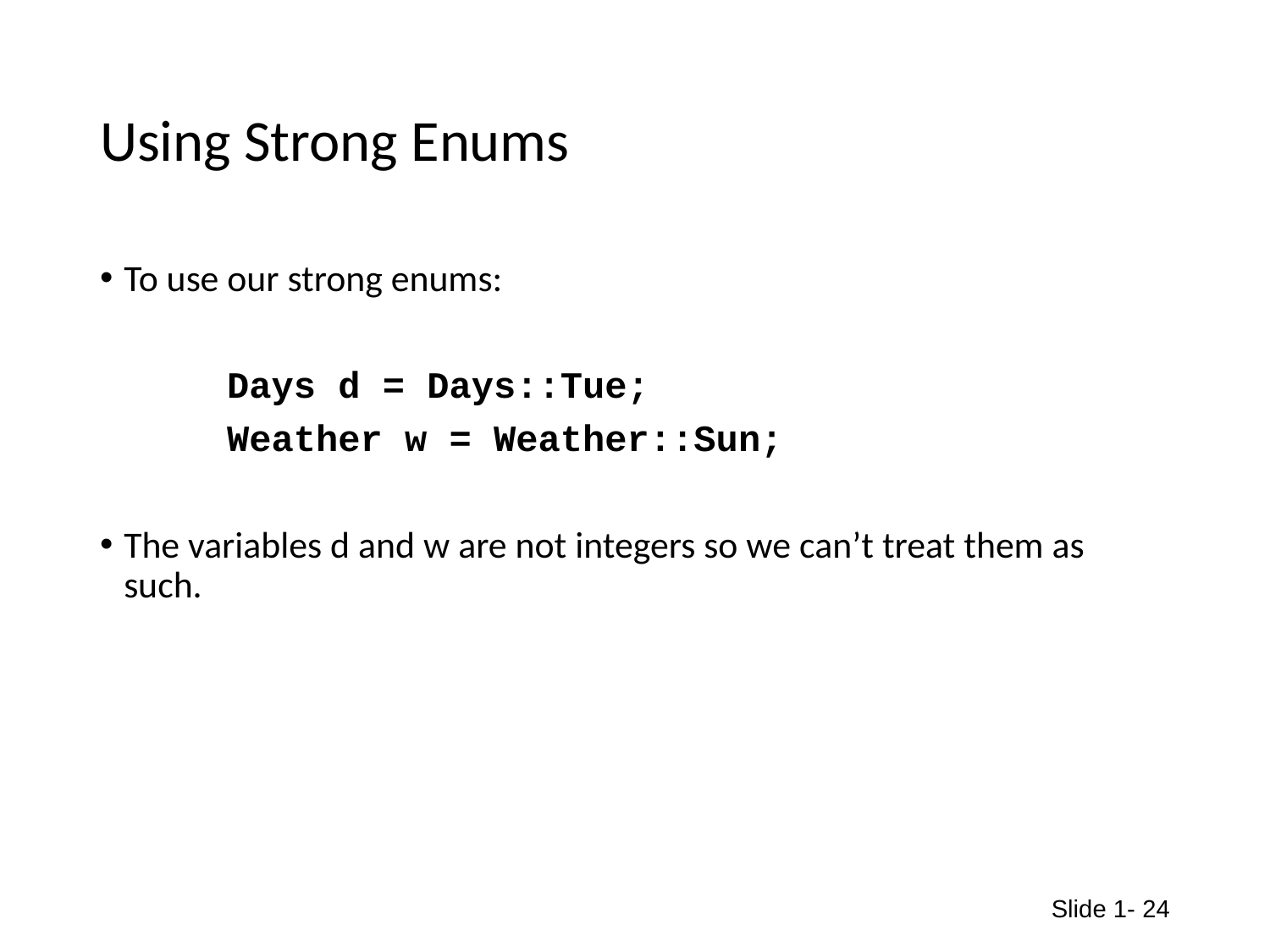

# Using Strong Enums
To use our strong enums:

	Days d = Days::Tue;
	Weather w = Weather::Sun;

The variables d and w are not integers so we can’t treat them as such.

Slide 1- 24